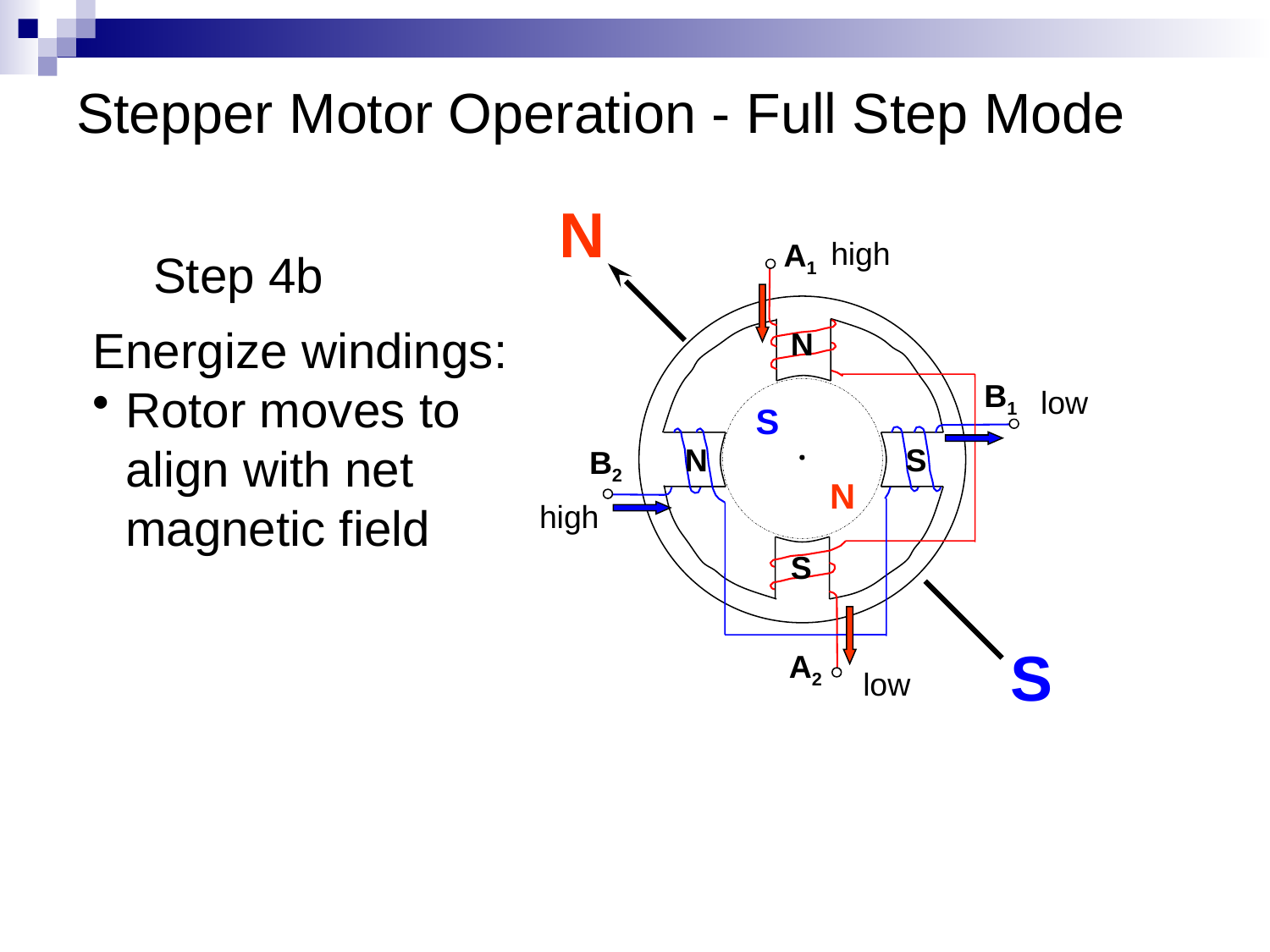

# Stepper Motor Operation - Full Step Mode
N
high
A1

B1

B2

A2

Step 4b

Energize windings:
Rotor moves to align with net magnetic field
N
low

S

S
N

N

high
S

S
low